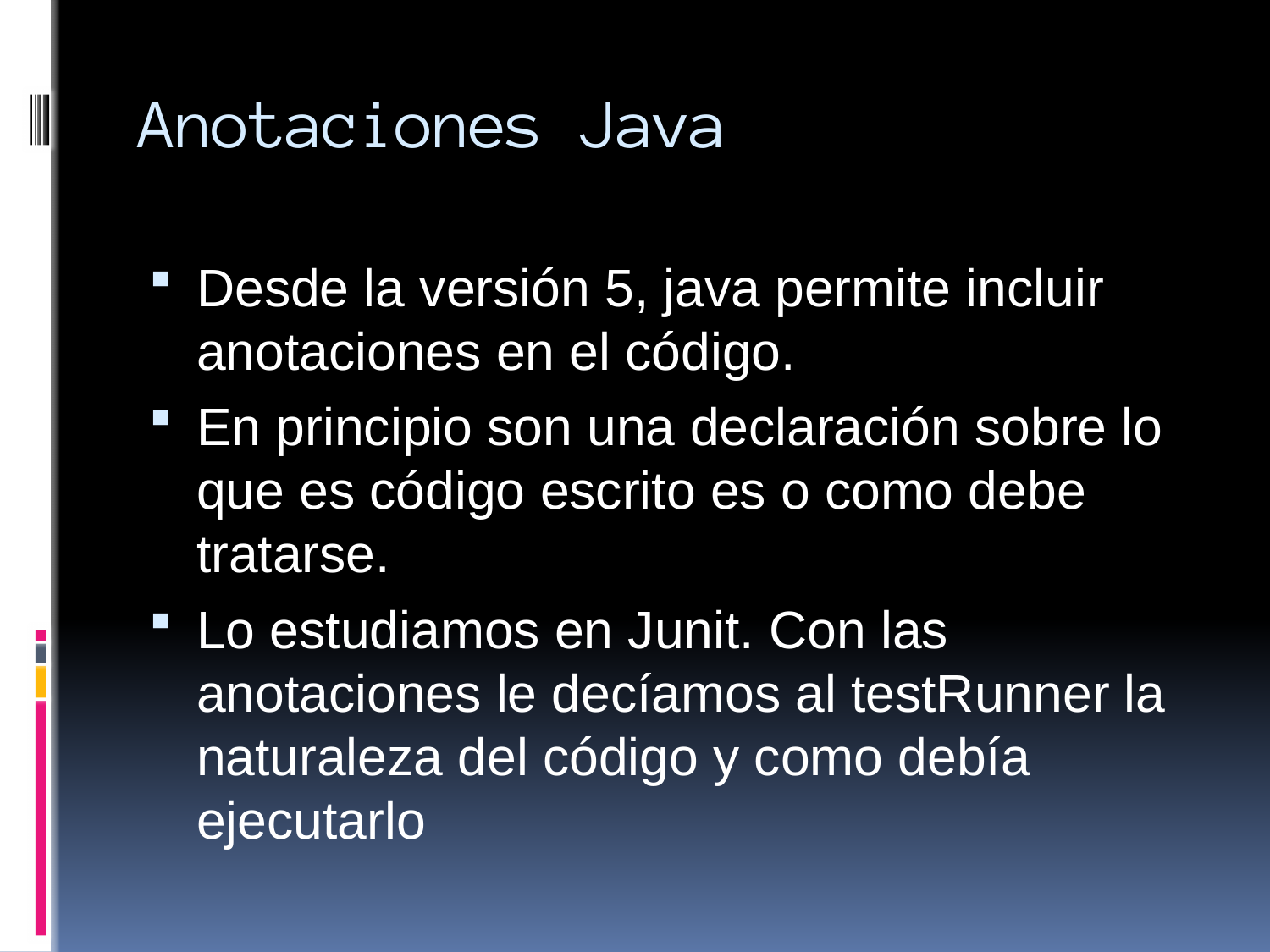

# Anotaciones Java
Desde la versión 5, java permite incluir anotaciones en el código.
En principio son una declaración sobre lo que es código escrito es o como debe tratarse.
Lo estudiamos en Junit. Con las anotaciones le decíamos al testRunner la naturaleza del código y como debía ejecutarlo